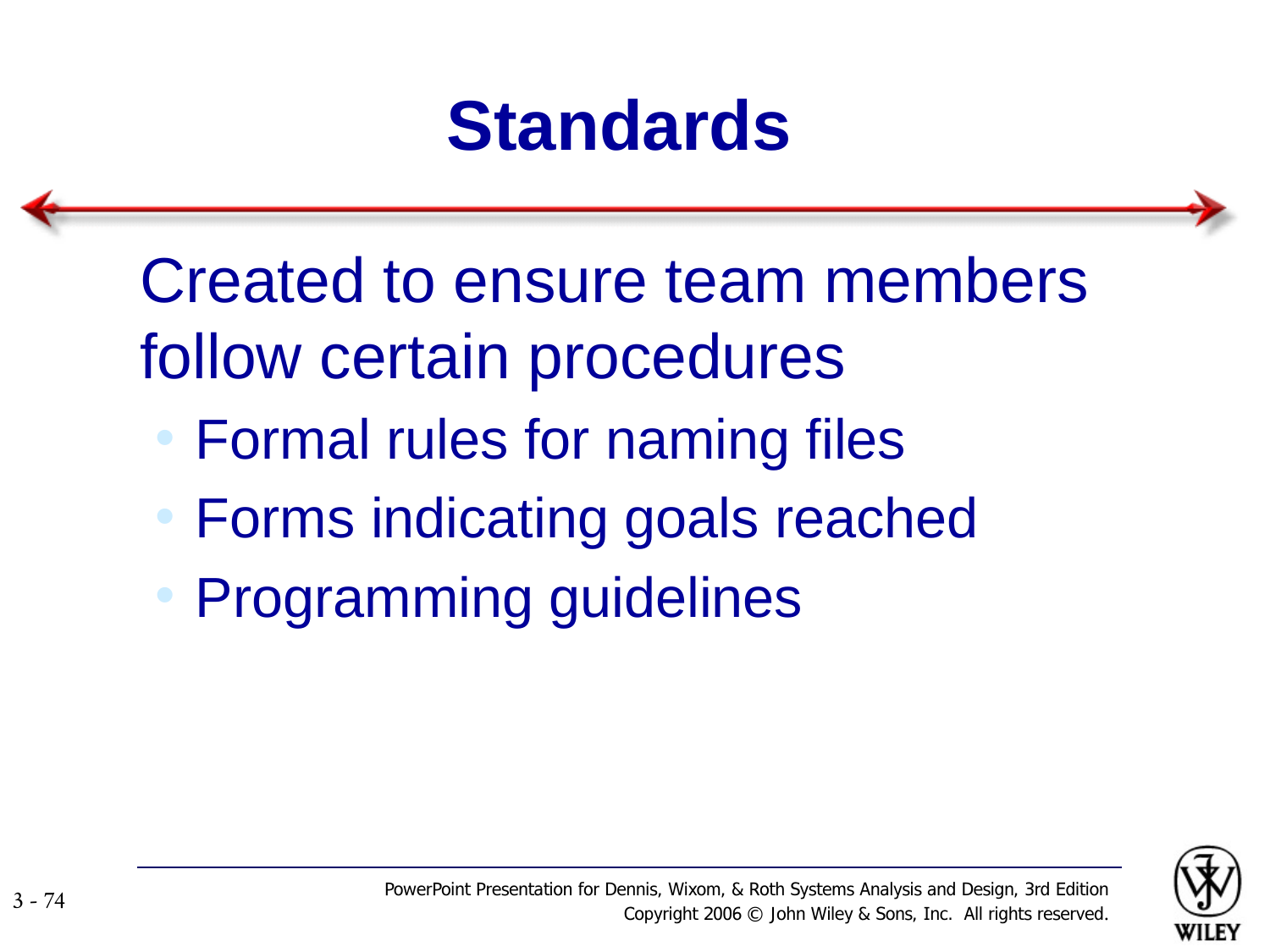

# Standards
Created to ensure team members follow certain procedures
Formal rules for naming files
Forms indicating goals reached
Programming guidelines
PowerPoint Presentation for Dennis, Wixom, & Roth Systems Analysis and Design, 3rd Edition
Copyright 2006 © John Wiley & Sons, Inc.  All rights reserved.
3 - 74